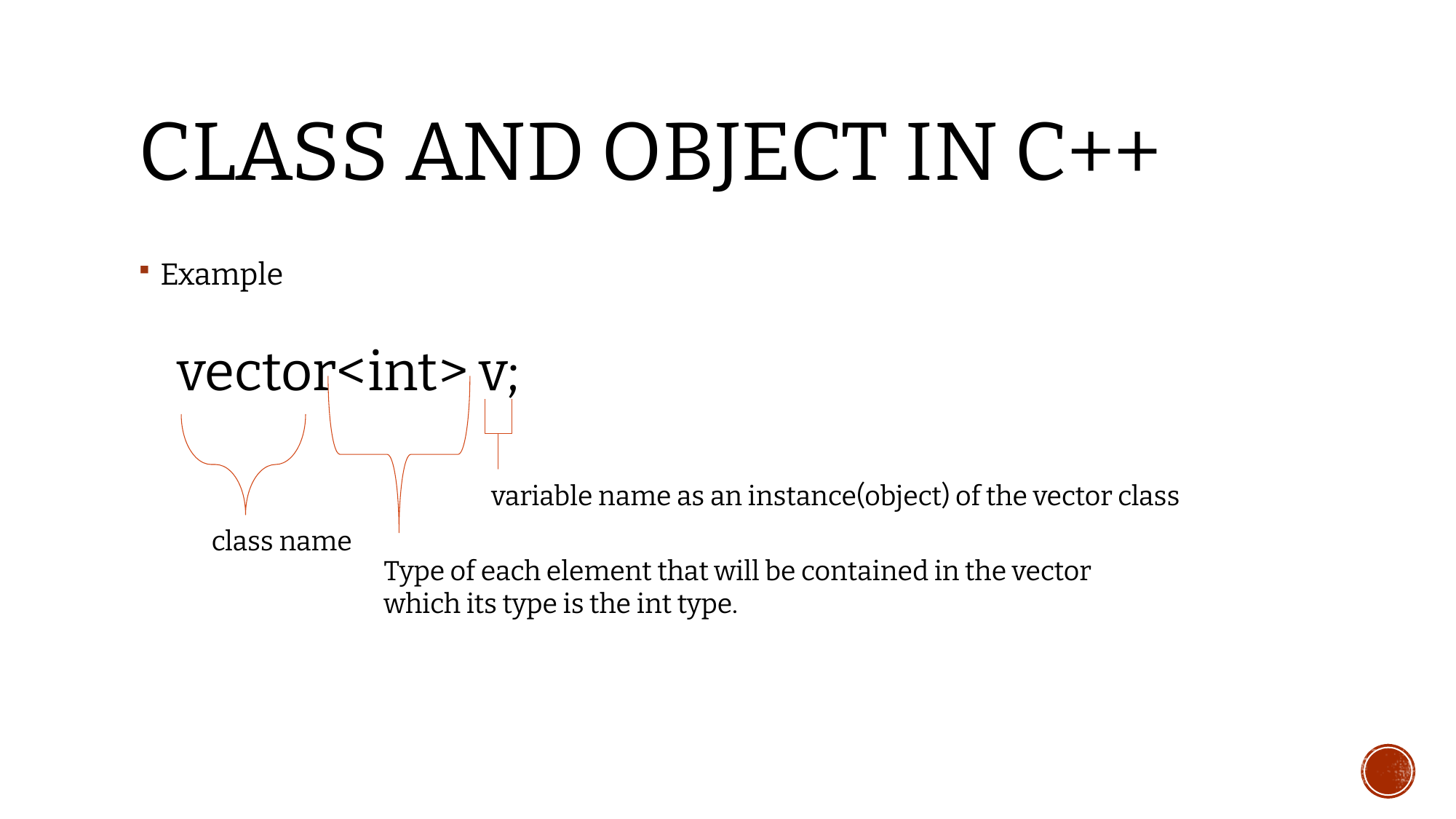

# Class and Object in C++
Example
vector<int> v;

variable name as an instance(object) of the vector class
class name
Type of each element that will be contained in the vector
which its type is the int type.